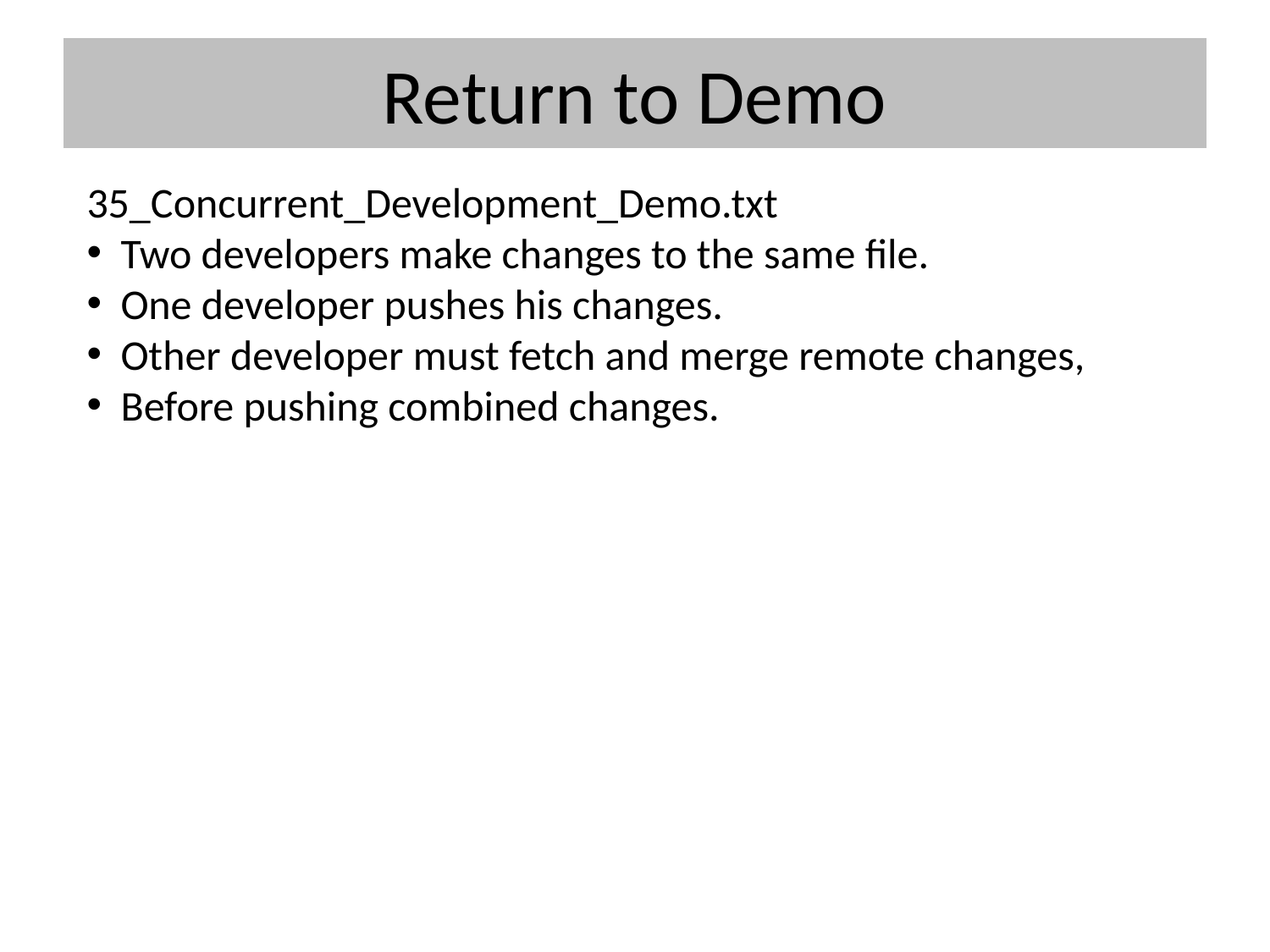

# Return to Demo
35_Concurrent_Development_Demo.txt
  Two developers make changes to the same file.
  One developer pushes his changes.
  Other developer must fetch and merge remote changes,
  Before pushing combined changes.